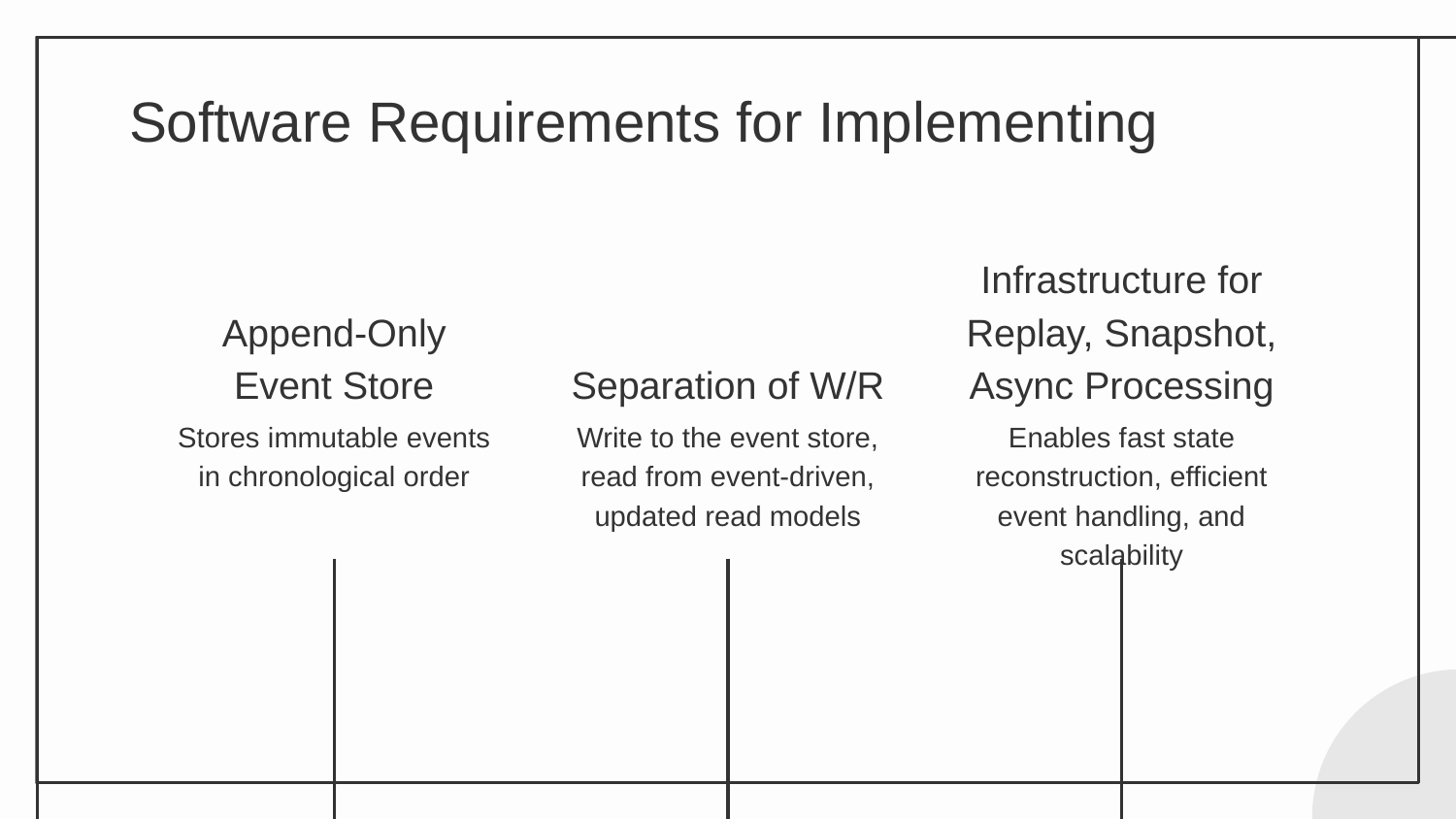

# Software Requirements for Implementing
Append-Only Event Store
Separation of W/R
Infrastructure for Replay, Snapshot, Async Processing
Stores immutable events in chronological order
Write to the event store, read from event-driven, updated read models
Enables fast state reconstruction, efficient event handling, and scalability